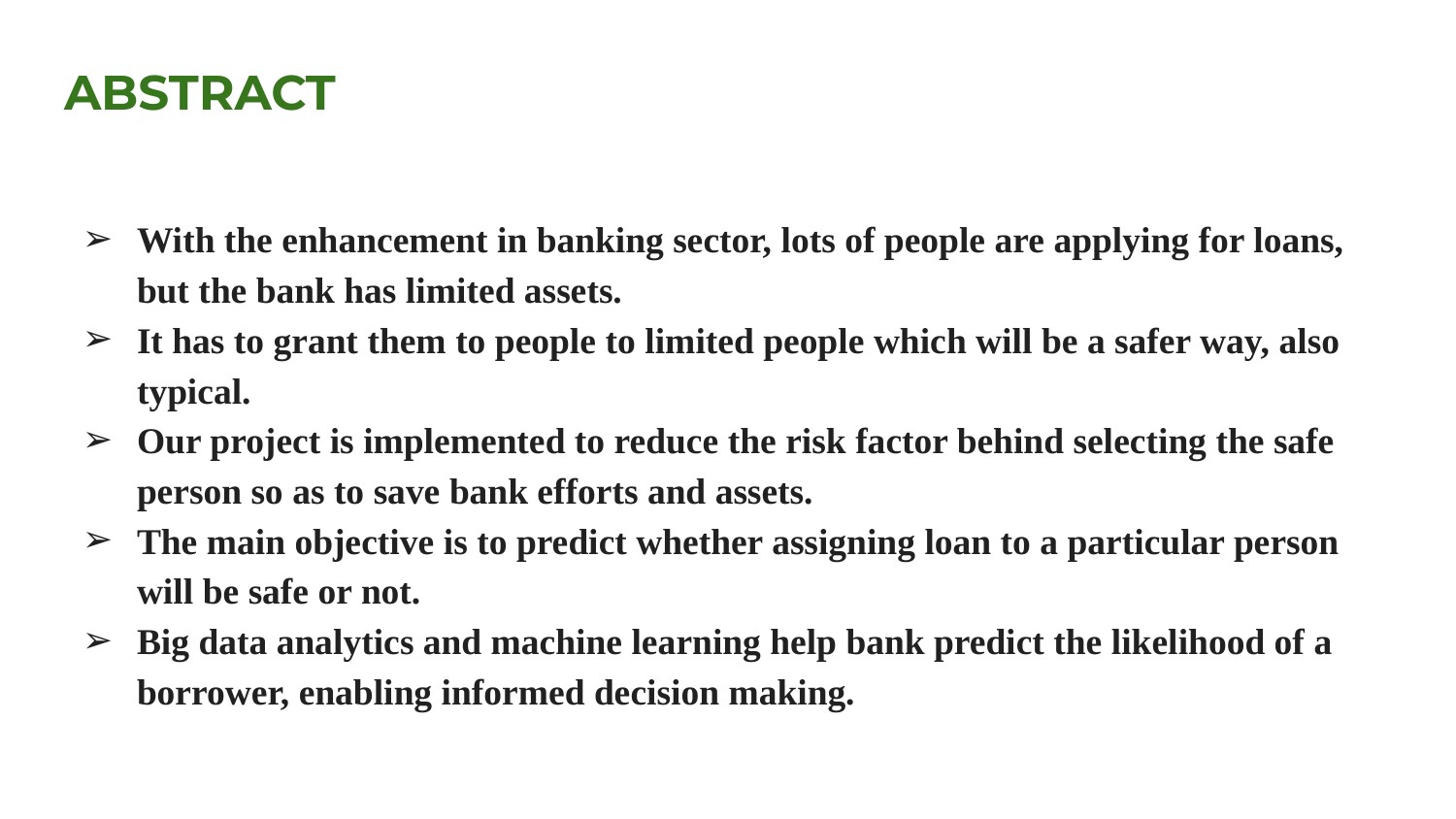

# ABSTRACT
With the enhancement in banking sector, lots of people are applying for loans, but the bank has limited assets.
It has to grant them to people to limited people which will be a safer way, also typical.
Our project is implemented to reduce the risk factor behind selecting the safe person so as to save bank efforts and assets.
The main objective is to predict whether assigning loan to a particular person will be safe or not.
Big data analytics and machine learning help bank predict the likelihood of a borrower, enabling informed decision making.